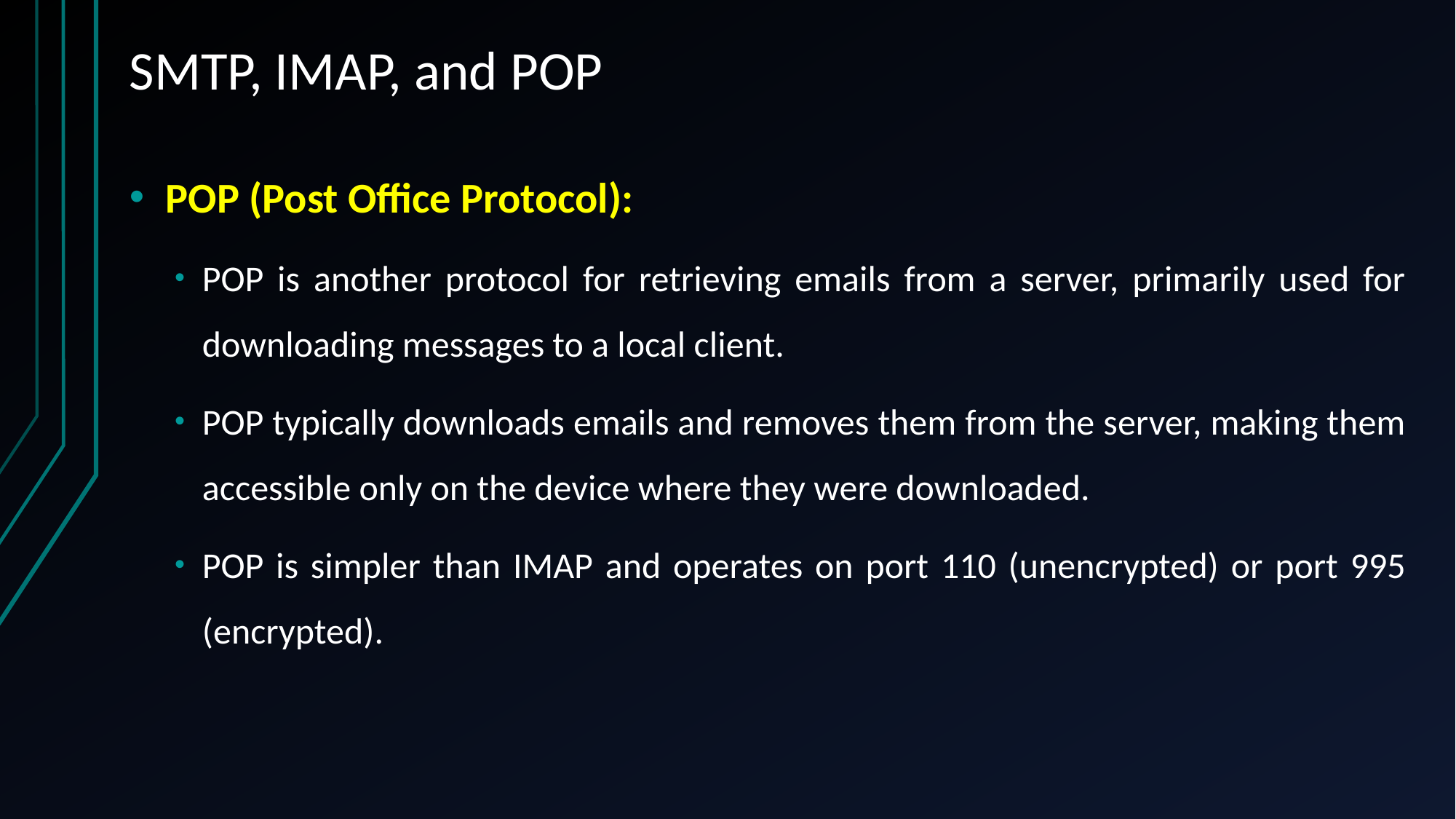

# SMTP, IMAP, and POP
POP (Post Office Protocol):
POP is another protocol for retrieving emails from a server, primarily used for downloading messages to a local client.
POP typically downloads emails and removes them from the server, making them accessible only on the device where they were downloaded.
POP is simpler than IMAP and operates on port 110 (unencrypted) or port 995 (encrypted).